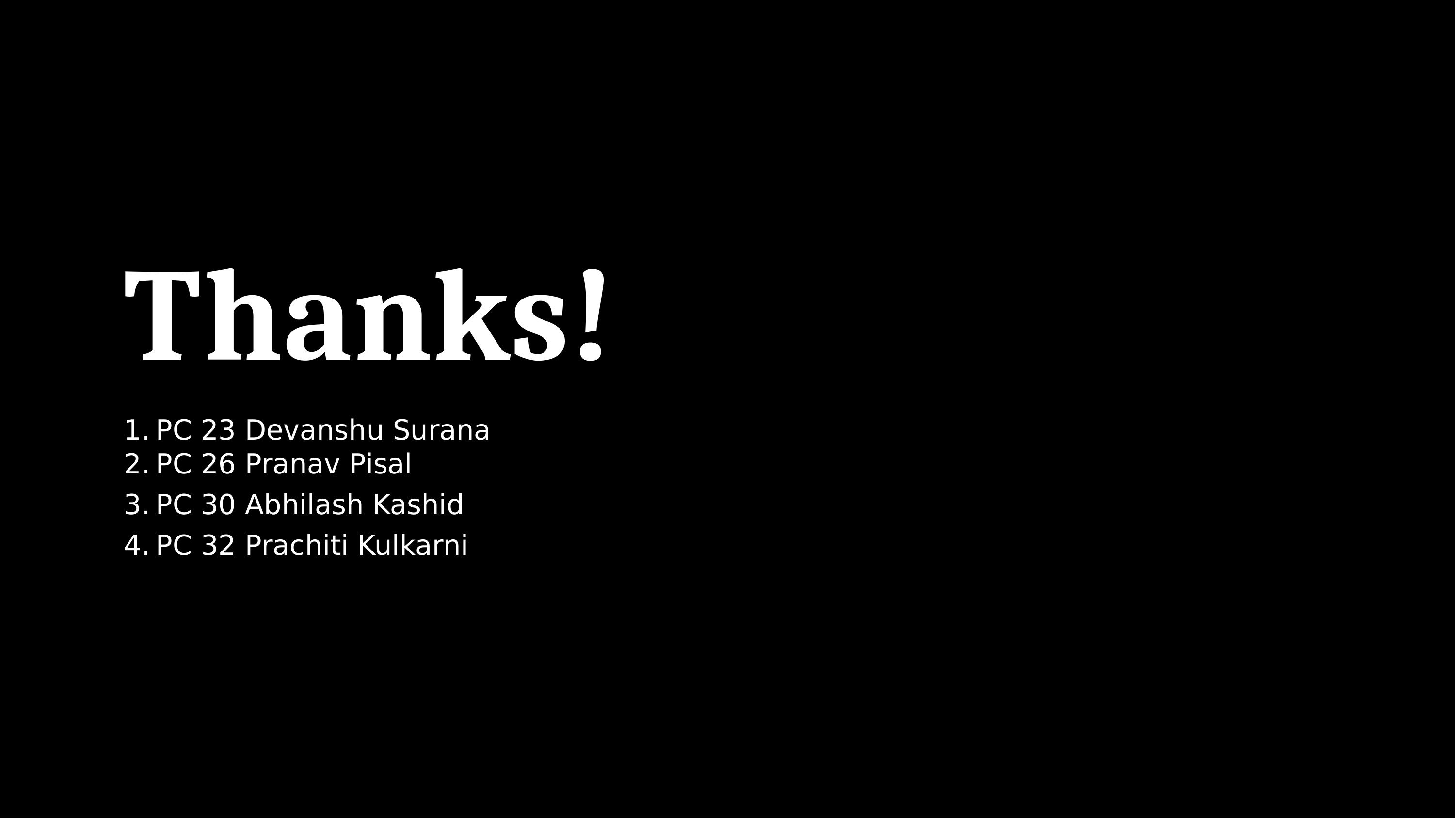

# Thanks!
PC 23 Devanshu Surana
PC 26 Pranav Pisal
PC 30 Abhilash Kashid
PC 32 Prachiti Kulkarni